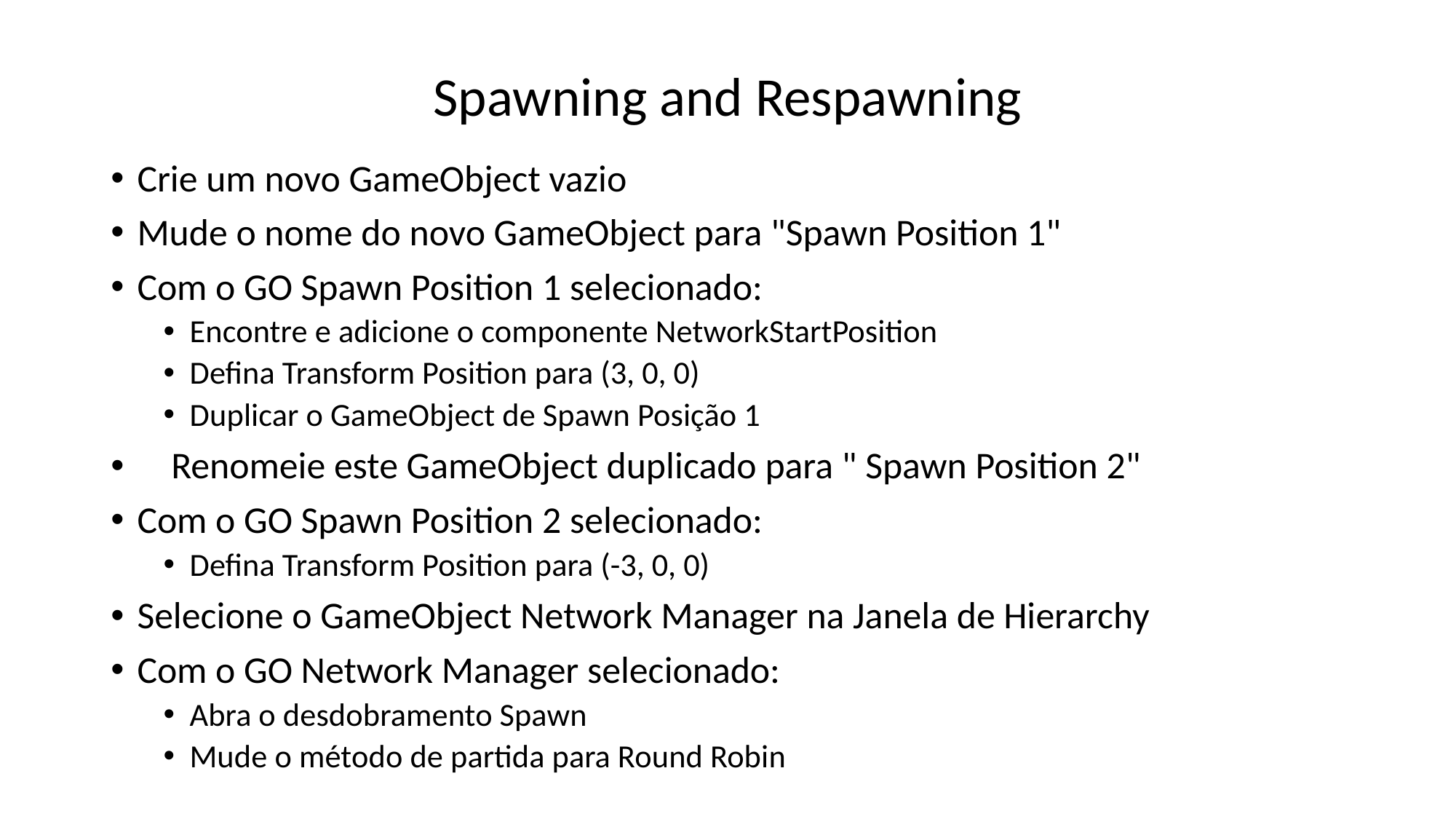

# Spawning and Respawning
Crie um novo GameObject vazio
Mude o nome do novo GameObject para "Spawn Position 1"
Com o GO Spawn Position 1 selecionado:
Encontre e adicione o componente NetworkStartPosition
Defina Transform Position para (3, 0, 0)
Duplicar o GameObject de Spawn Posição 1
    Renomeie este GameObject duplicado para " Spawn Position 2"
Com o GO Spawn Position 2 selecionado:
Defina Transform Position para (-3, 0, 0)
Selecione o GameObject Network Manager na Janela de Hierarchy
Com o GO Network Manager selecionado:
Abra o desdobramento Spawn
Mude o método de partida para Round Robin